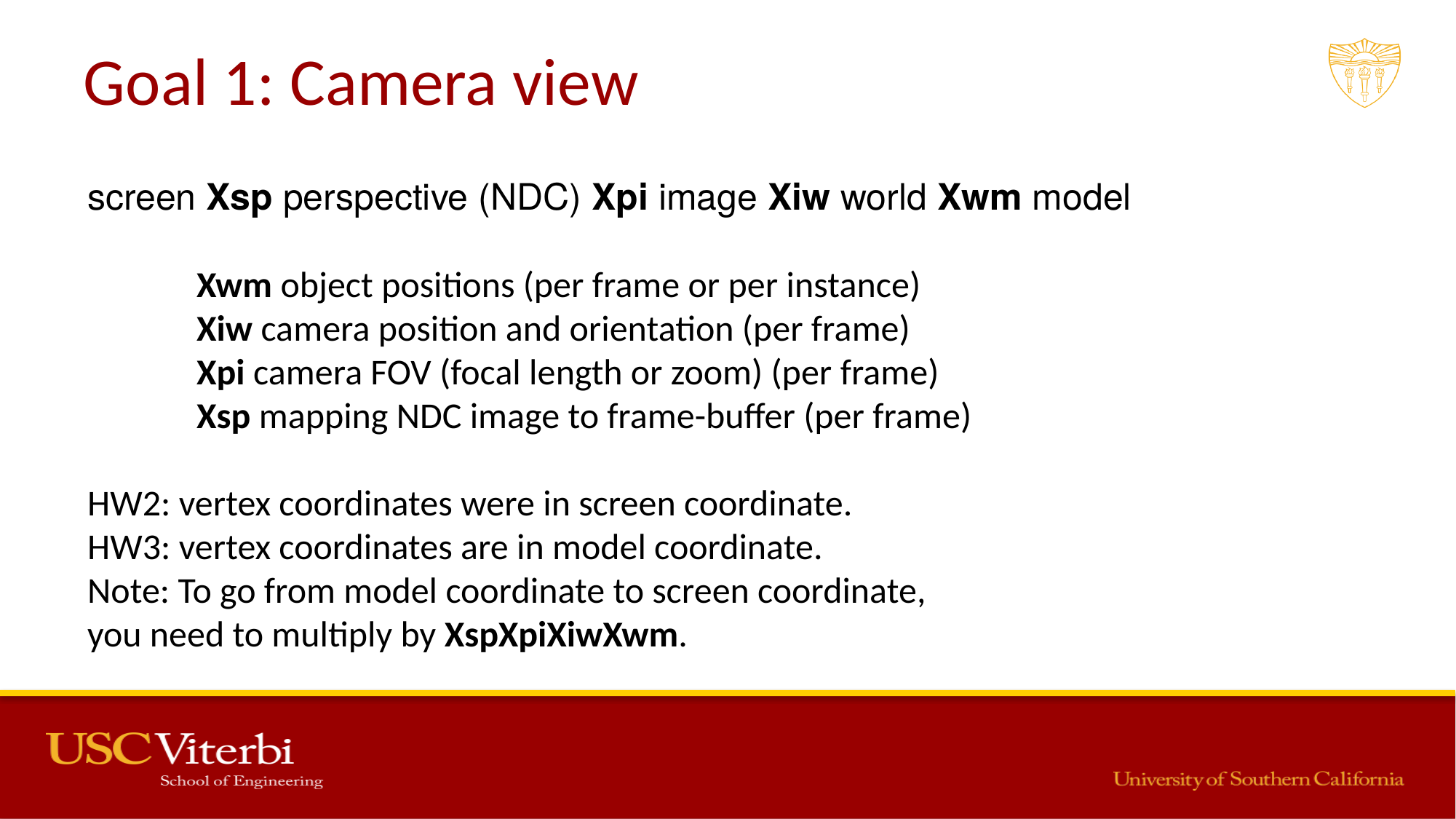

# Goal 1: Camera view
screen Xsp perspective (NDC) Xpi image Xiw world Xwm model

	Xwm object positions (per frame or per instance)
	Xiw camera position and orientation (per frame)
	Xpi camera FOV (focal length or zoom) (per frame)
	Xsp mapping NDC image to frame-buffer (per frame)

HW2: vertex coordinates were in screen coordinate.
HW3: vertex coordinates are in model coordinate.
Note: To go from model coordinate to screen coordinate,
you need to multiply by XspXpiXiwXwm.